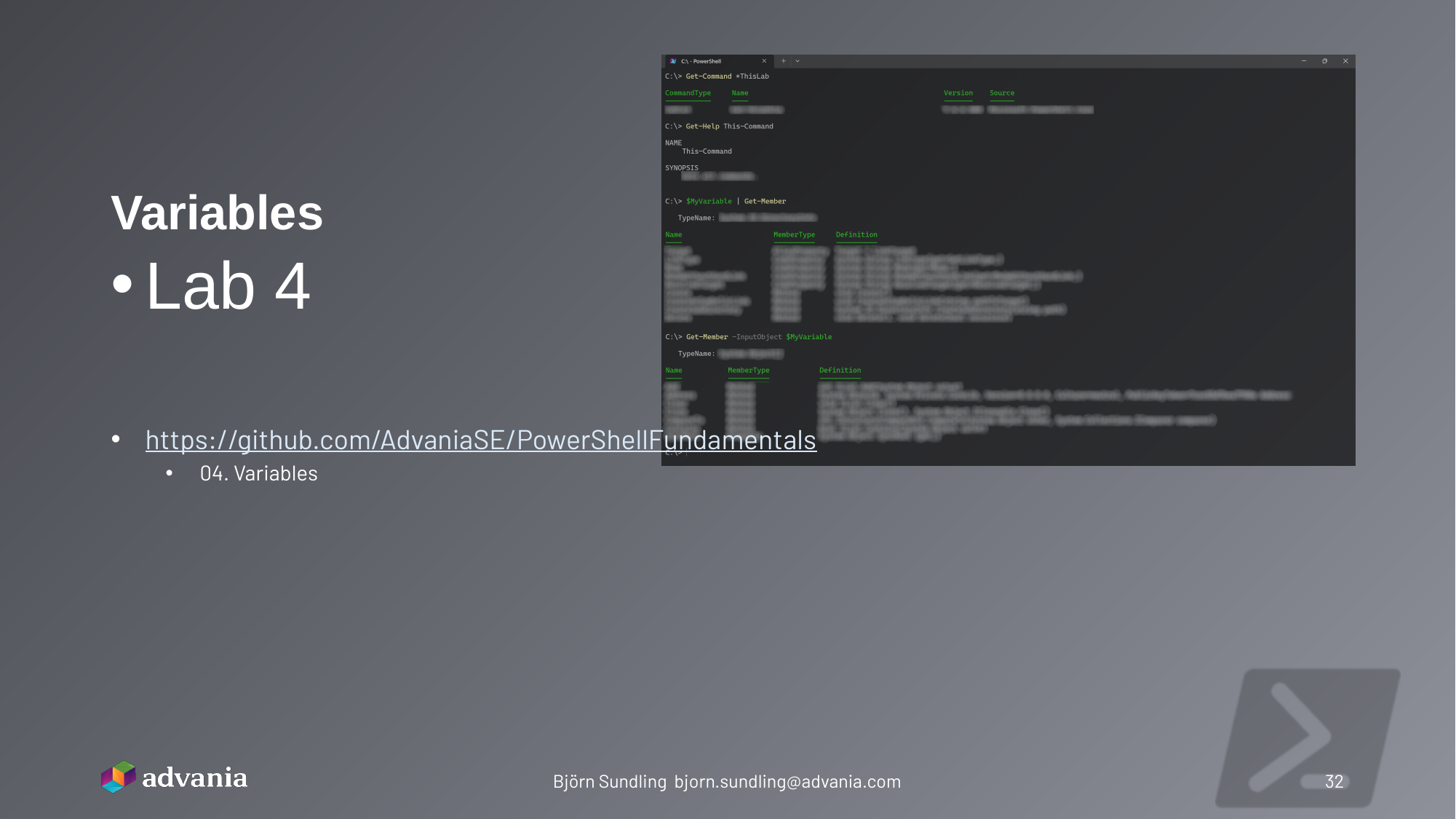

# Variables
Lab 4

https://github.com/AdvaniaSE/PowerShellFundamentals
04. Variables

Björn Sundling  bjorn.sundling@advania.com
32